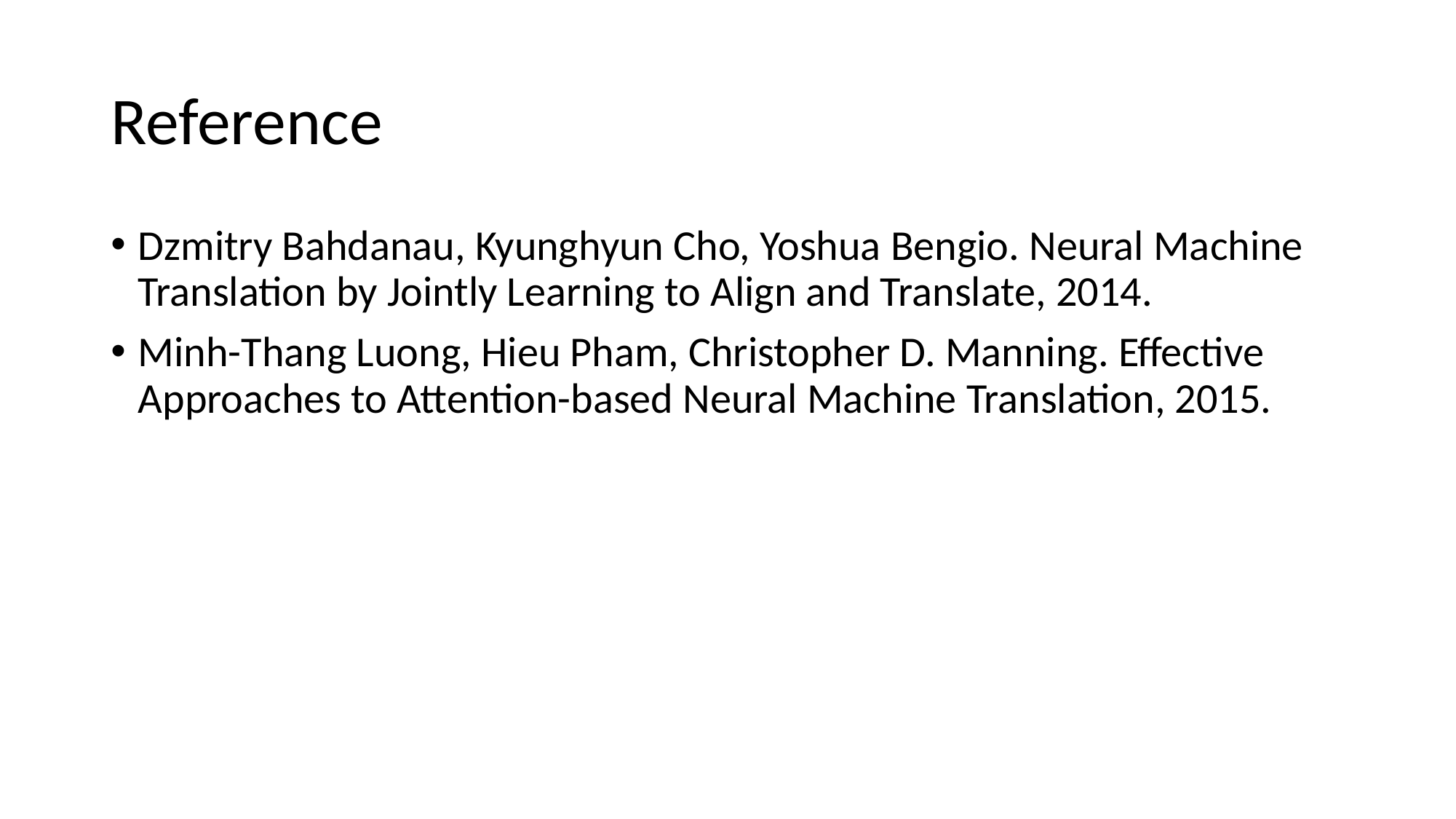

# Reference
Dzmitry Bahdanau, Kyunghyun Cho, Yoshua Bengio. Neural Machine Translation by Jointly Learning to Align and Translate, 2014.
Minh-Thang Luong, Hieu Pham, Christopher D. Manning. Effective Approaches to Attention-based Neural Machine Translation, 2015.